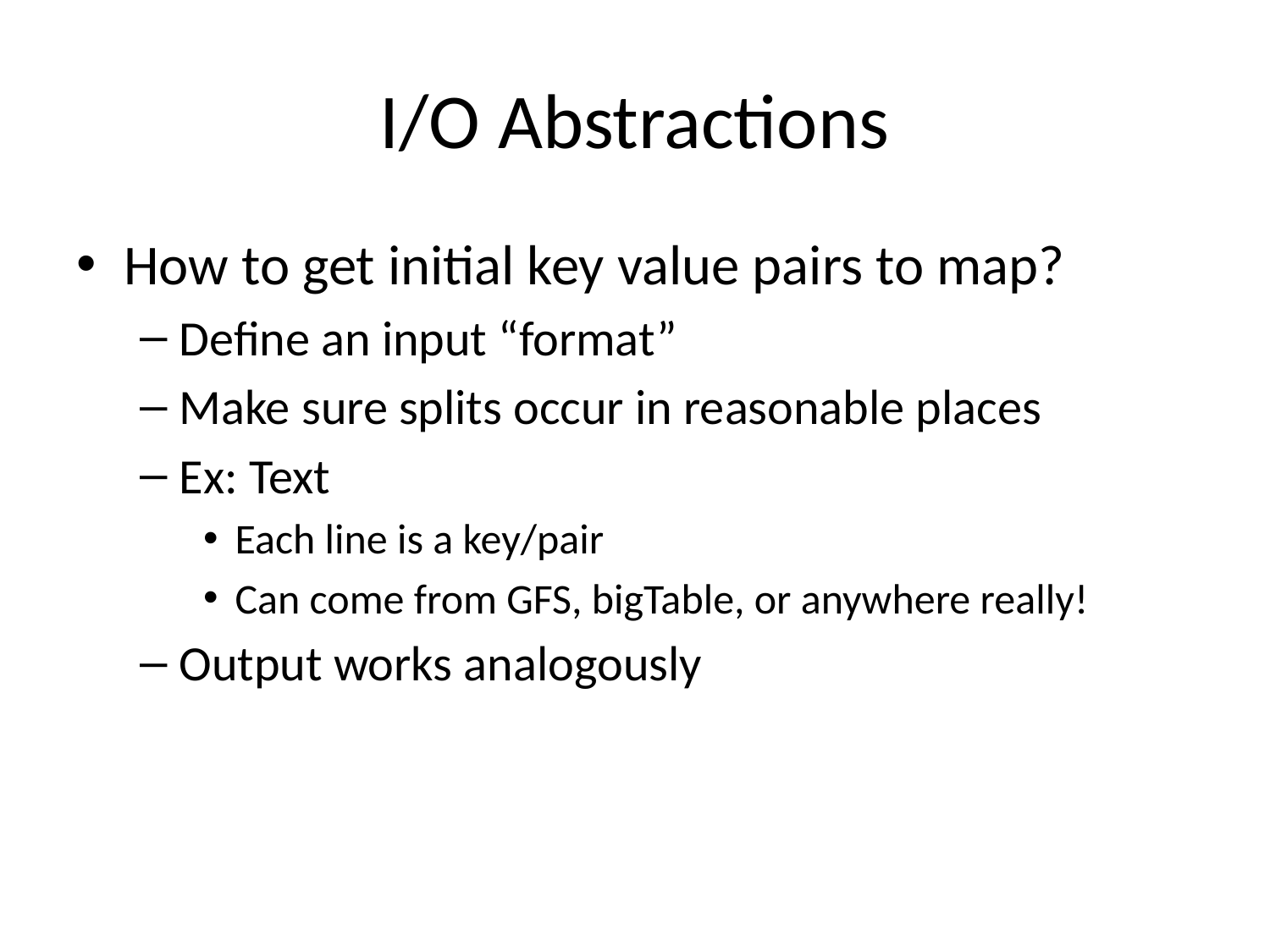

# I/O Abstractions
How to get initial key value pairs to map?
Define an input “format”
Make sure splits occur in reasonable places
Ex: Text
Each line is a key/pair
Can come from GFS, bigTable, or anywhere really!
Output works analogously